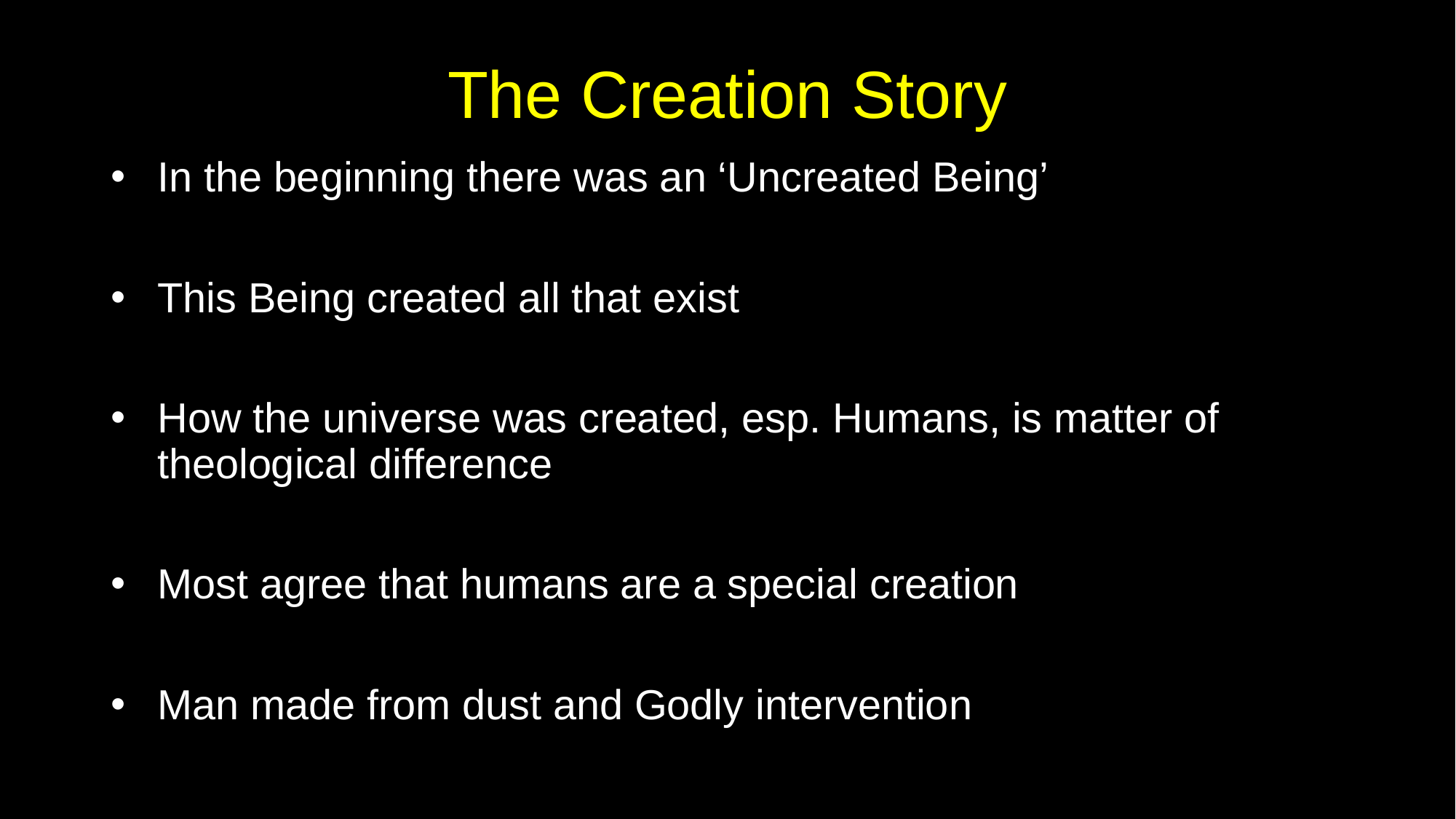

# The Creation Story
In the beginning there was an ‘Uncreated Being’

This Being created all that exist

How the universe was created, esp. Humans, is matter of theological difference

Most agree that humans are a special creation

Man made from dust and Godly intervention